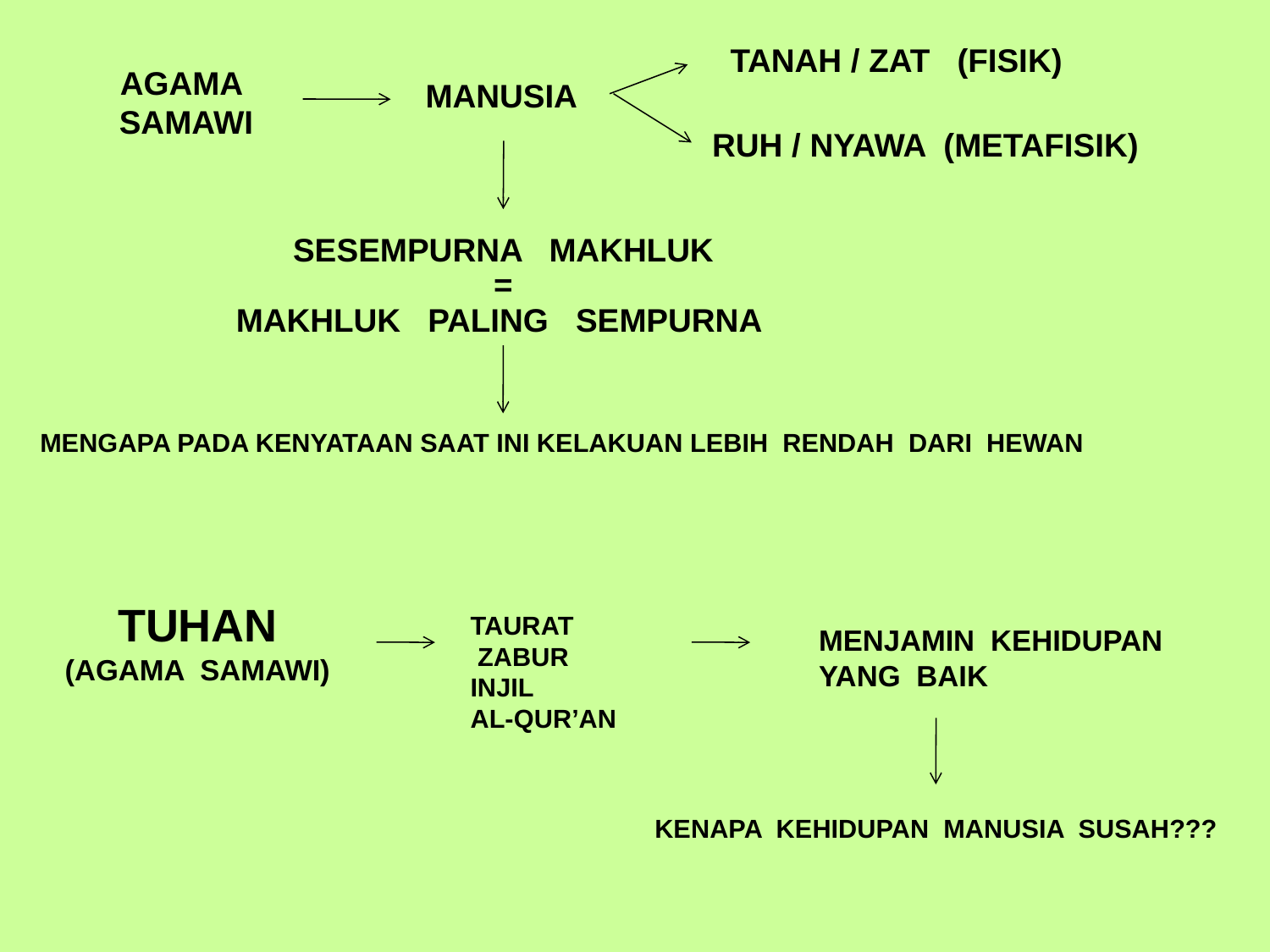

TANAH / ZAT   (FISIK)
AGAMA
 SAMAWI
 MANUSIA
 RUH / NYAWA  (METAFISIK)
SESEMPURNA   MAKHLUK
=
MAKHLUK   PALING   SEMPURNA
MENGAPA PADA KENYATAAN SAAT INI KELAKUAN LEBIH  RENDAH  DARI  HEWAN
TUHAN
(AGAMA  SAMAWI)
TAURAT
 ZABUR
INJIL
AL-QUR’AN
 MENJAMIN  KEHIDUPAN
 YANG  BAIK
     KENAPA  KEHIDUPAN  MANUSIA  SUSAH???